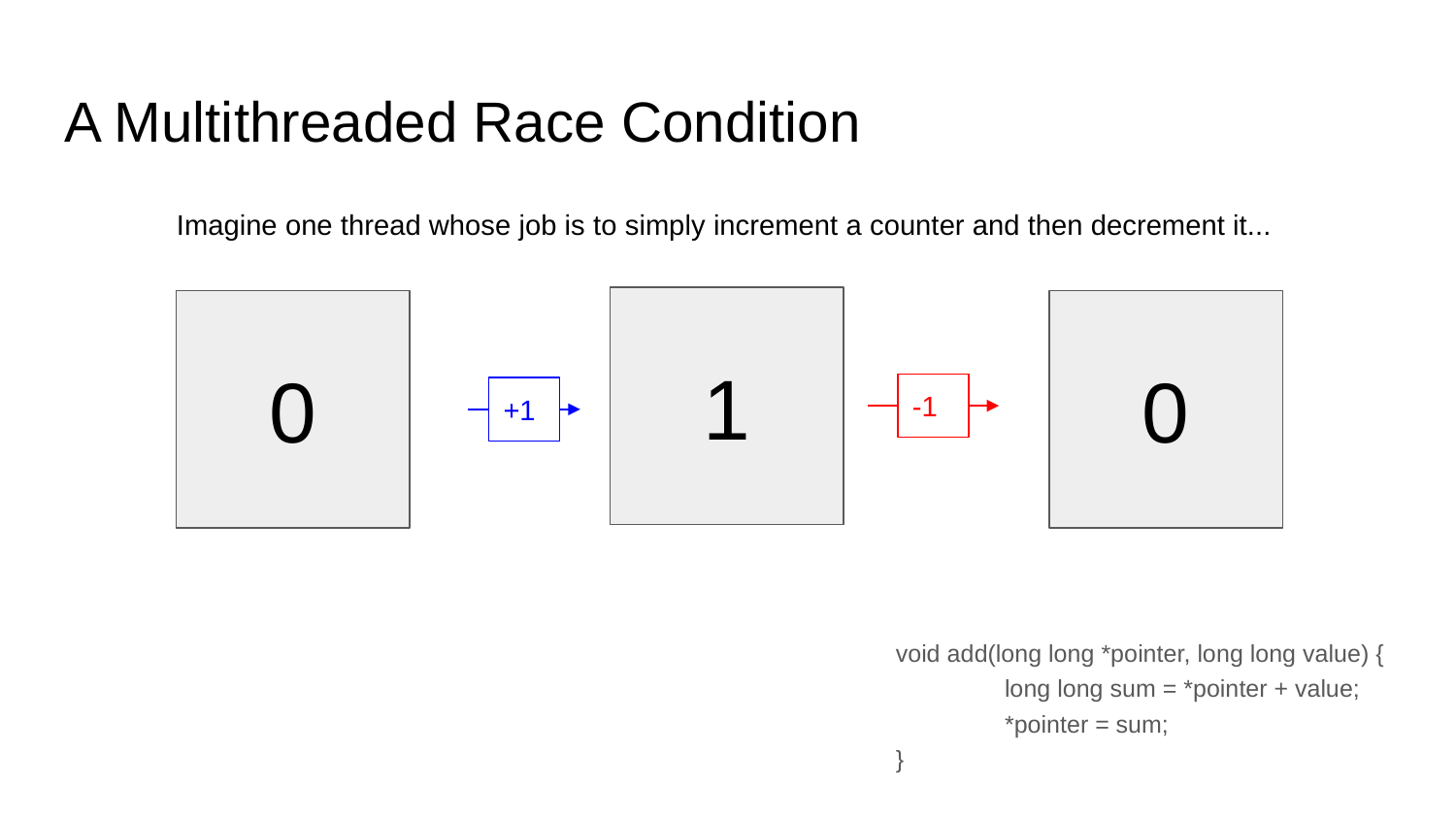

# A Multithreaded Race Condition
Imagine one thread whose job is to simply increment a counter and then decrement it...
1
0
0
-1
+1
void add(long long *pointer, long long value) {
                long long sum = *pointer + value;
                *pointer = sum;
}